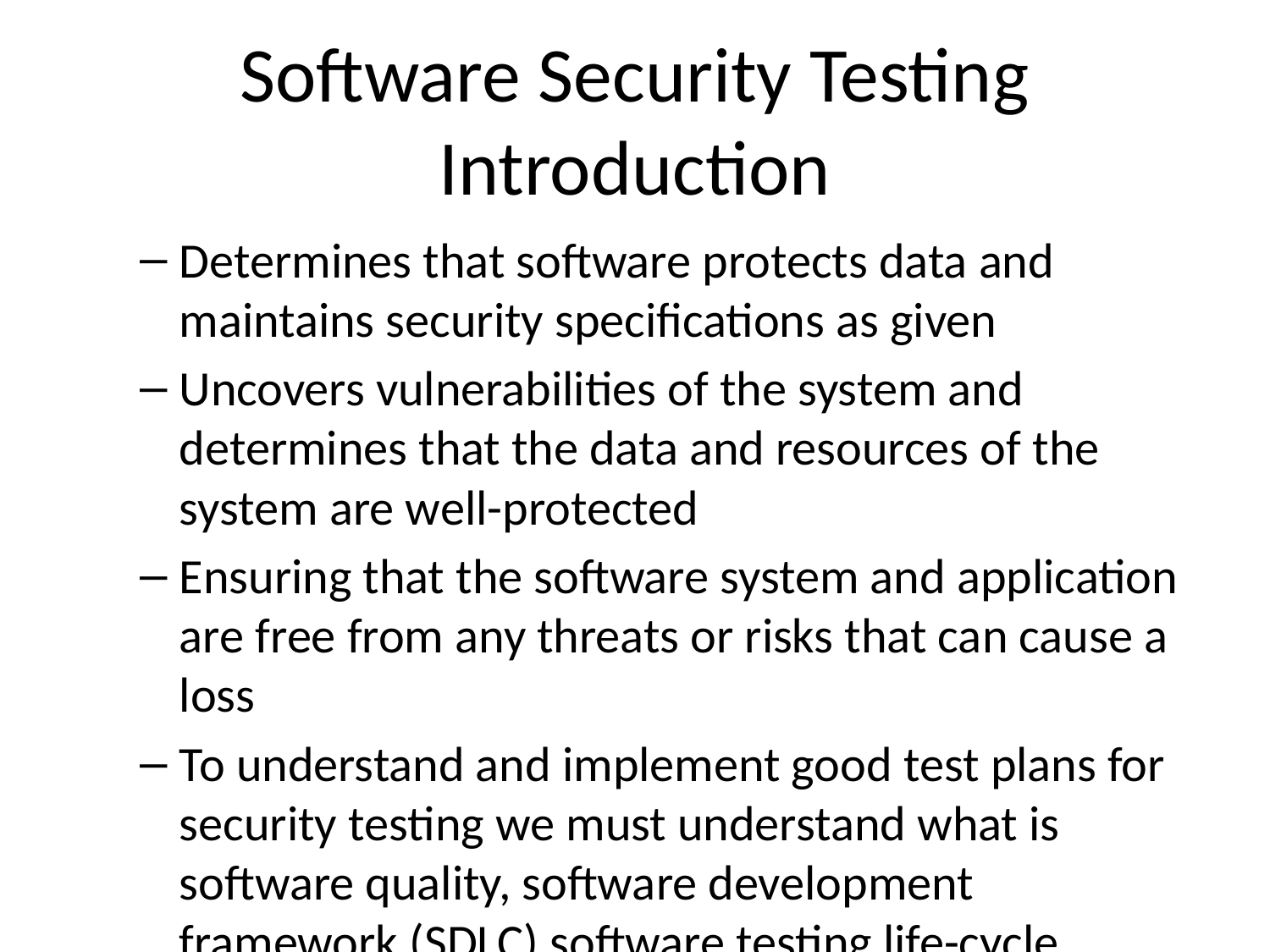

# Software Security Testing Introduction
Determines that software protects data and maintains security specifications as given
Uncovers vulnerabilities of the system and determines that the data and resources of the system are well-protected
Ensuring that the software system and application are free from any threats or risks that can cause a loss
To understand and implement good test plans for security testing we must understand what is software quality, software development framework (SDLC) software testing life-cycle (STLC), software requirements, and major issues that cause security breaches.